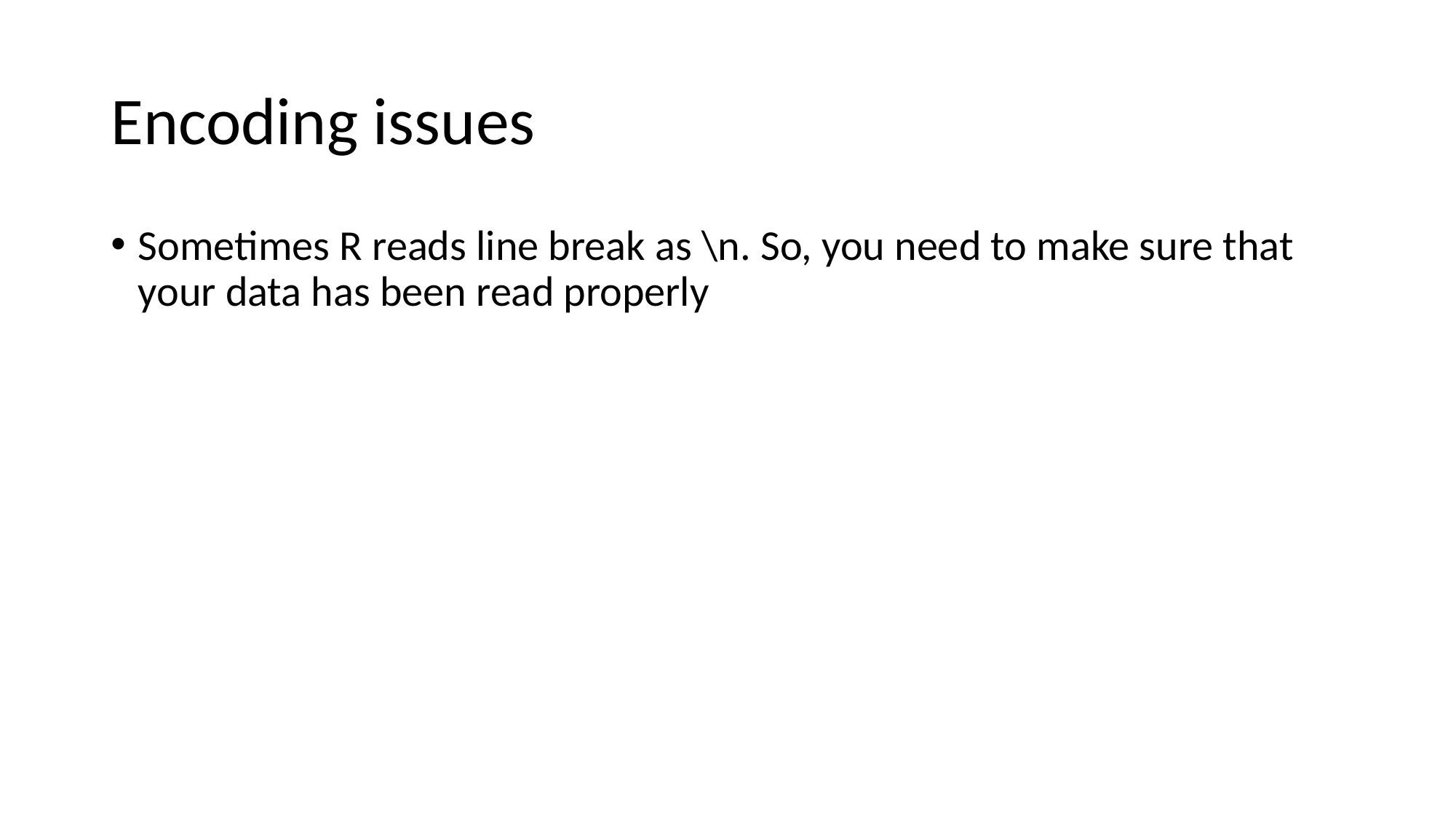

# Encoding issues
Sometimes R reads line break as \n. So, you need to make sure that your data has been read properly